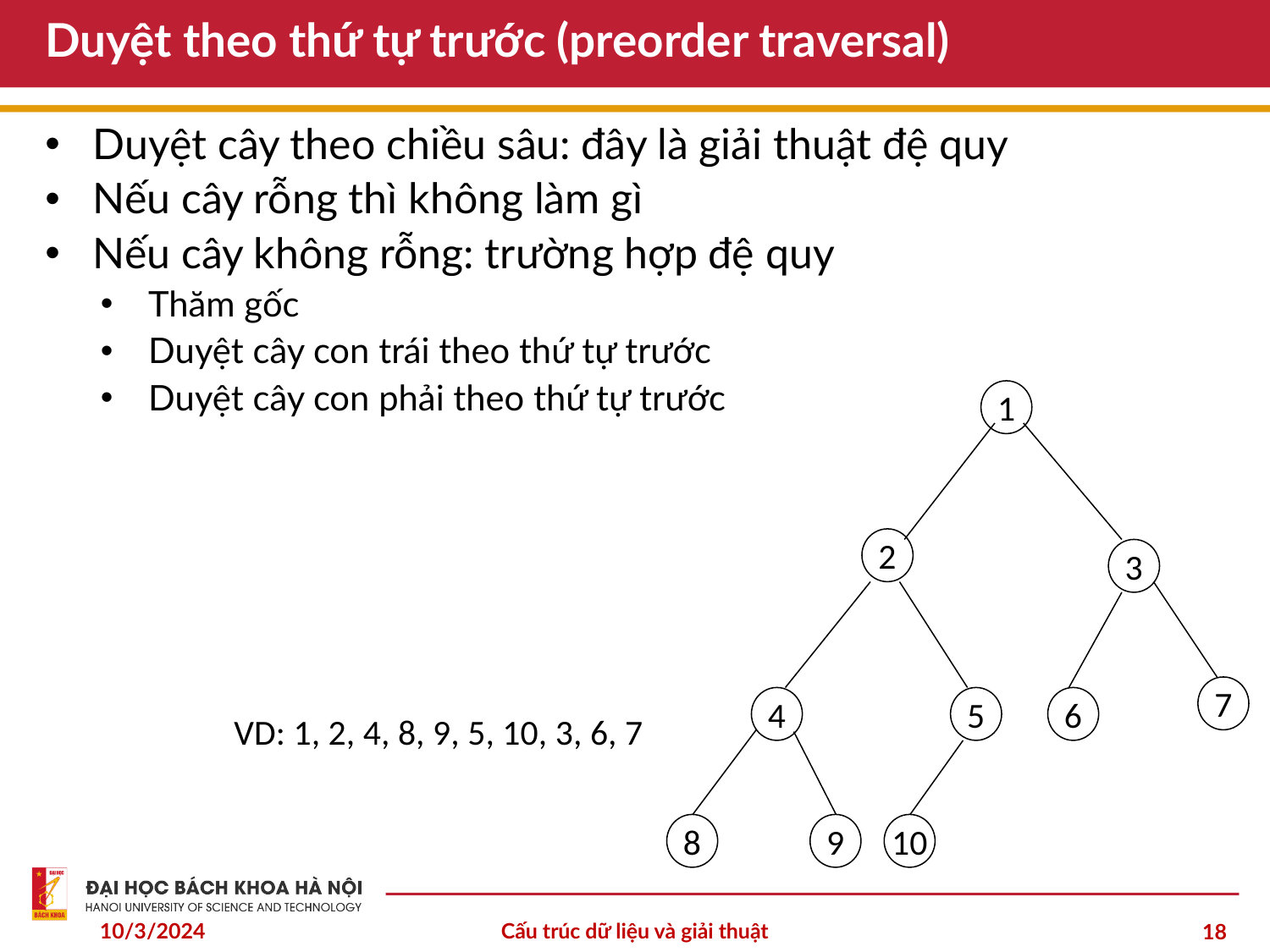

# Duyệt theo thứ tự trước (preorder traversal)
Duyệt cây theo chiều sâu: đây là giải thuật đệ quy
Nếu cây rỗng thì không làm gì
Nếu cây không rỗng: trường hợp đệ quy
Thăm gốc
Duyệt cây con trái theo thứ tự trước
Duyệt cây con phải theo thứ tự trước
1

2
3

7
4
5
6

8
9
10
VD: 1, 2, 4, 8, 9, 5, 10, 3, 6, 7
10/3/2024
Cấu trúc dữ liệu và giải thuật
18